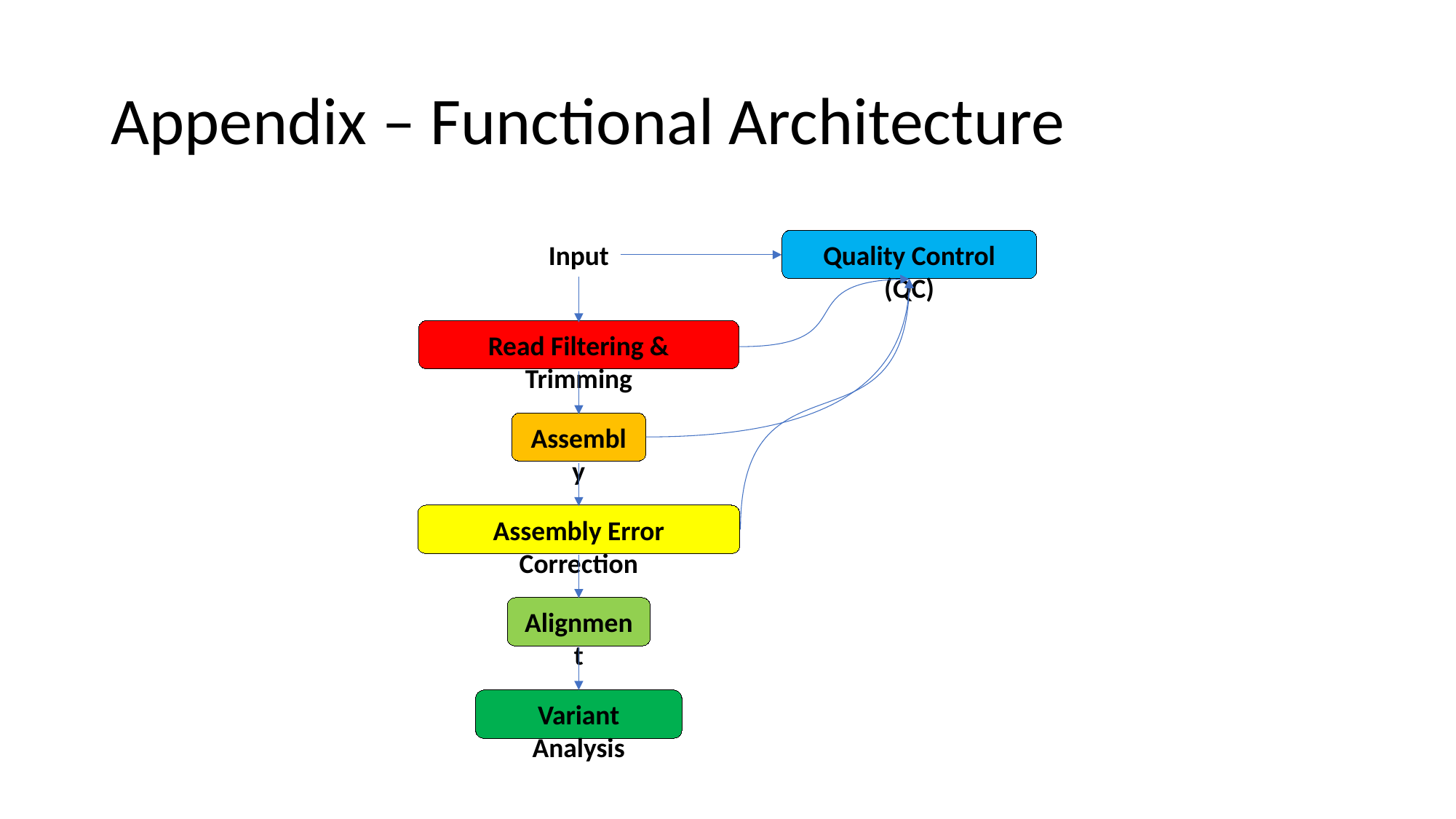

# Appendix – Functional Architecture
Quality Control (QC)
Input
Read Filtering & Trimming
Assembly
Assembly Error Correction
Alignment
Variant Analysis